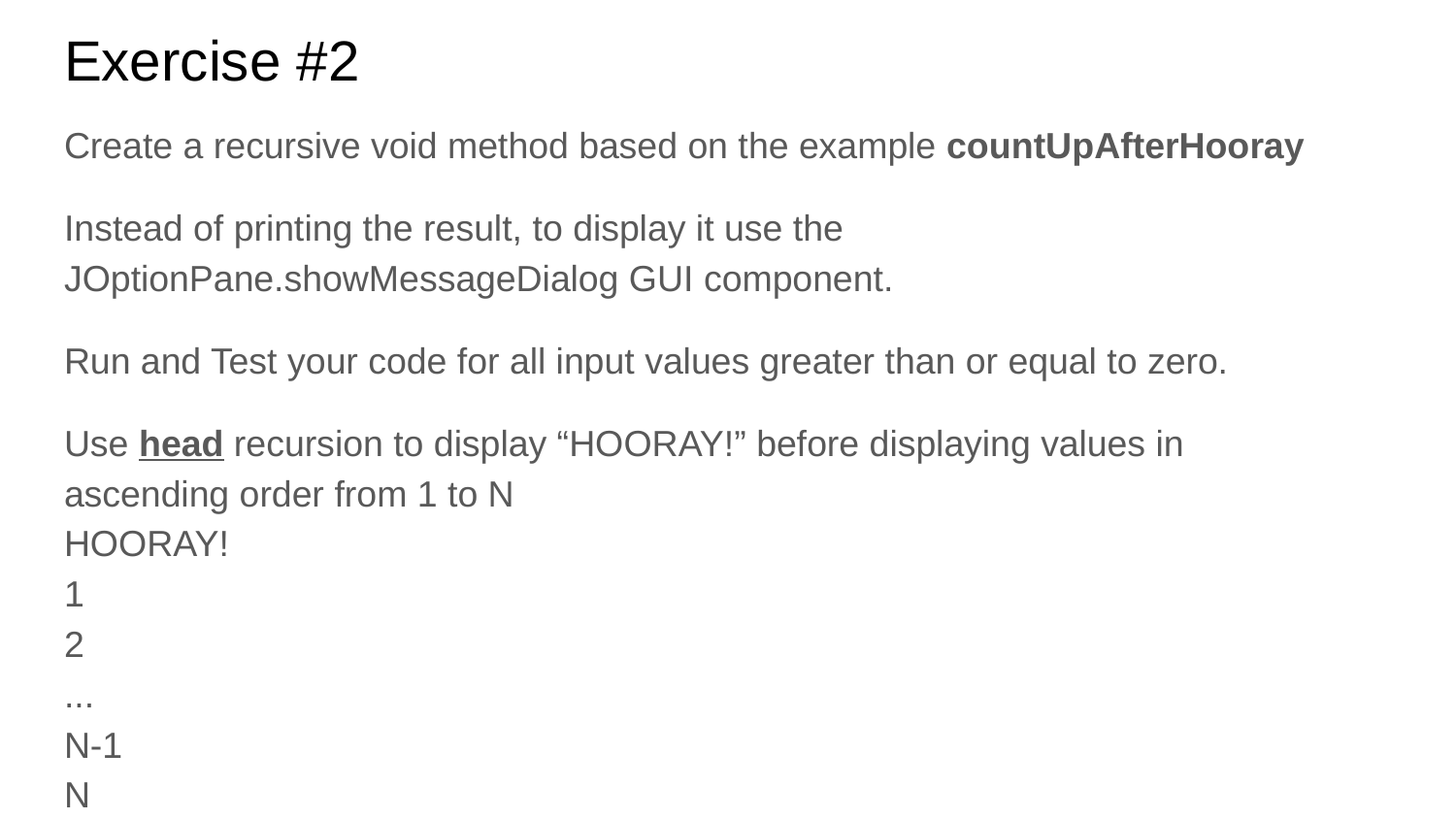

# Exercise #2
Create a recursive void method based on the example countUpAfterHooray
Instead of printing the result, to display it use the JOptionPane.showMessageDialog GUI component.
Run and Test your code for all input values greater than or equal to zero.
Use head recursion to display “HOORAY!” before displaying values in
ascending order from 1 to N
HOORAY!
1
2
...
N-1
N